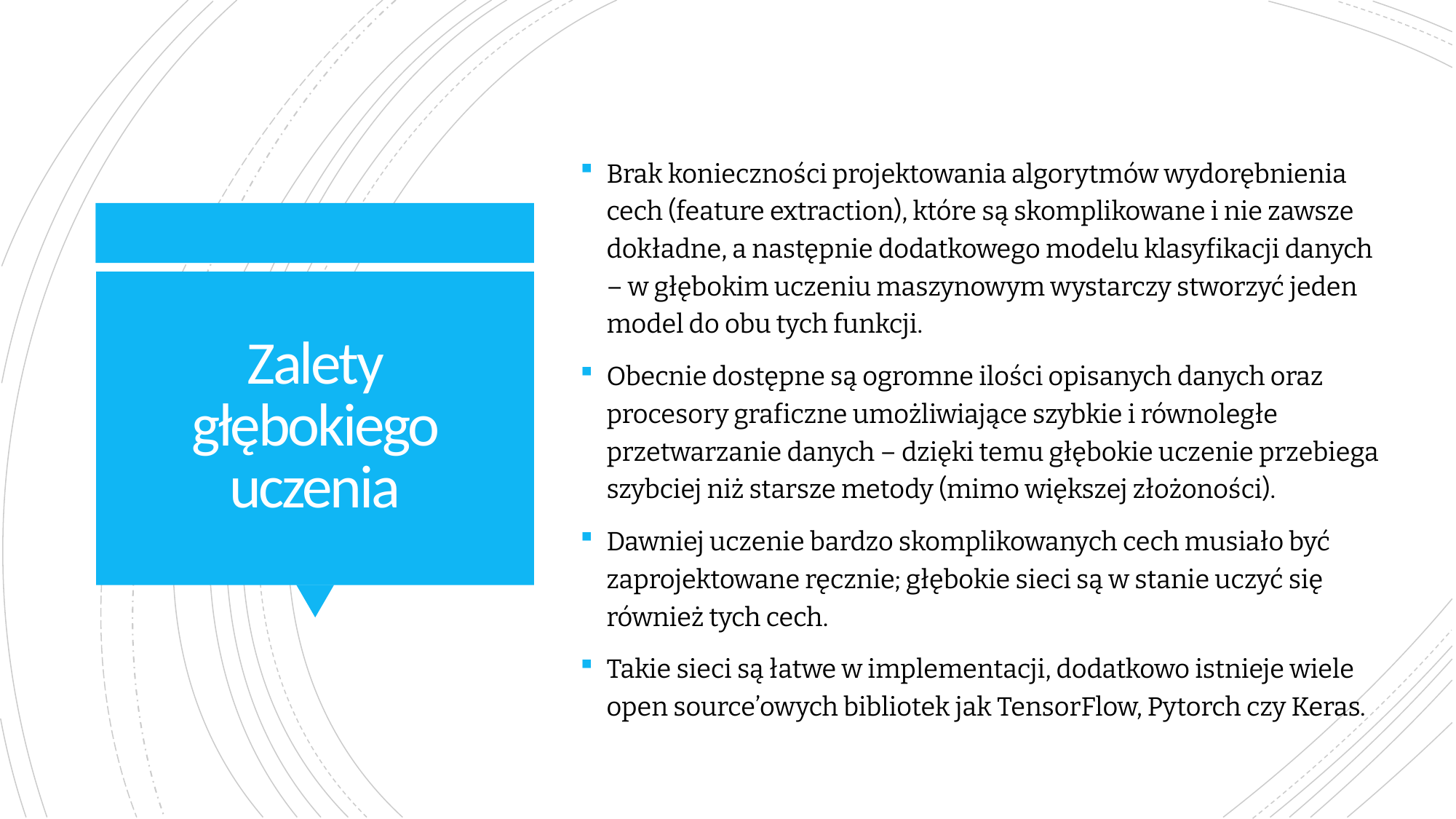

Brak konieczności projektowania algorytmów wydorębnienia cech (feature extraction), które są skomplikowane i nie zawsze dokładne, a następnie dodatkowego modelu klasyfikacji danych – w głębokim uczeniu maszynowym wystarczy stworzyć jeden model do obu tych funkcji.
Obecnie dostępne są ogromne ilości opisanych danych oraz procesory graficzne umożliwiające szybkie i równoległe przetwarzanie danych – dzięki temu głębokie uczenie przebiega szybciej niż starsze metody (mimo większej złożoności).
Dawniej uczenie bardzo skomplikowanych cech musiało być zaprojektowane ręcznie; głębokie sieci są w stanie uczyć się również tych cech.
Takie sieci są łatwe w implementacji, dodatkowo istnieje wiele open source’owych bibliotek jak TensorFlow, Pytorch czy Keras.

# Zalety głębokiego uczenia